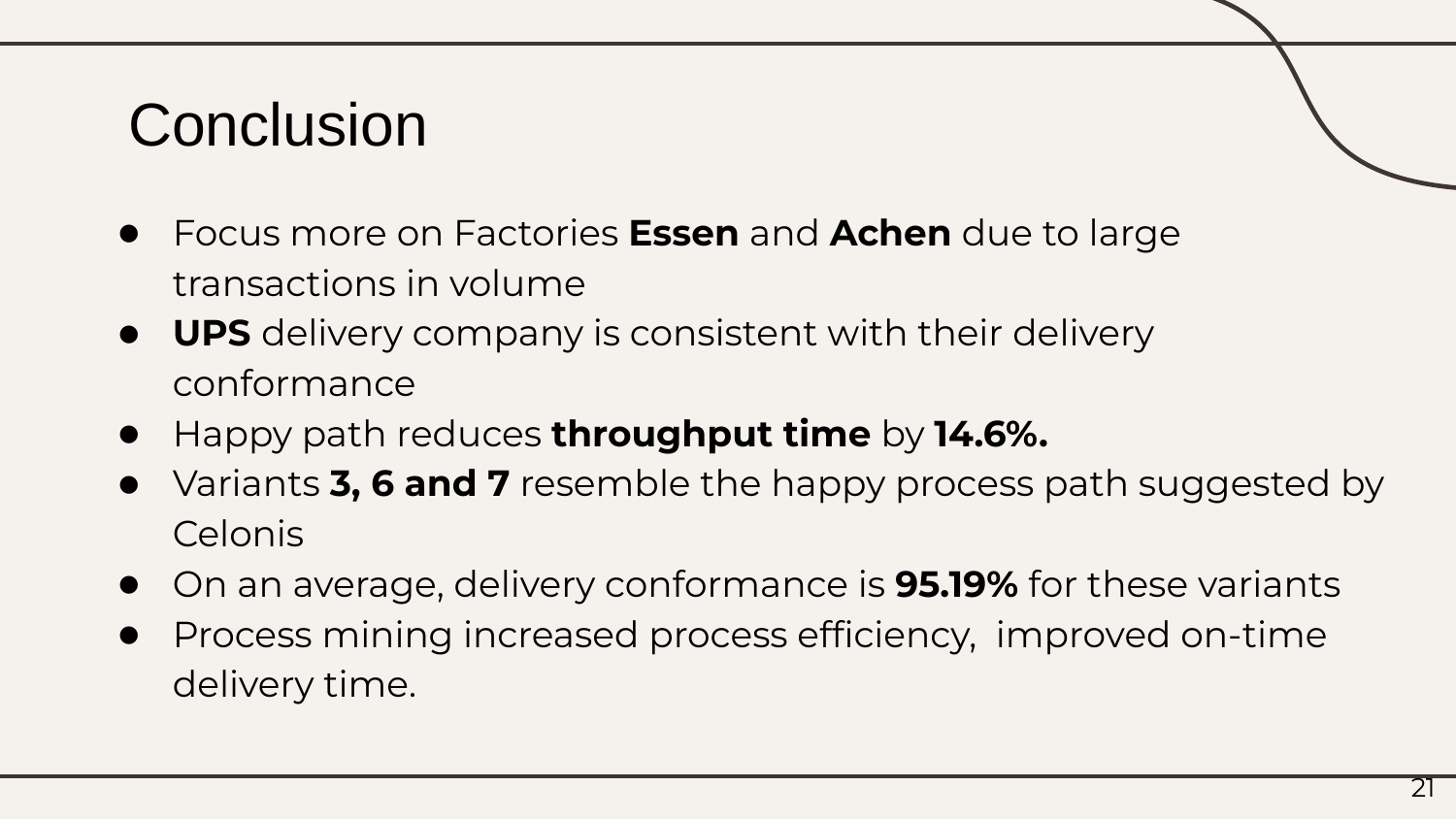

# Conclusion
Focus more on Factories Essen and Achen due to large transactions in volume
UPS delivery company is consistent with their delivery conformance
Happy path reduces throughput time by 14.6%.
Variants 3, 6 and 7 resemble the happy process path suggested by Celonis
On an average, delivery conformance is 95.19% for these variants
Process mining increased process efficiency,  improved on-time delivery time.

21